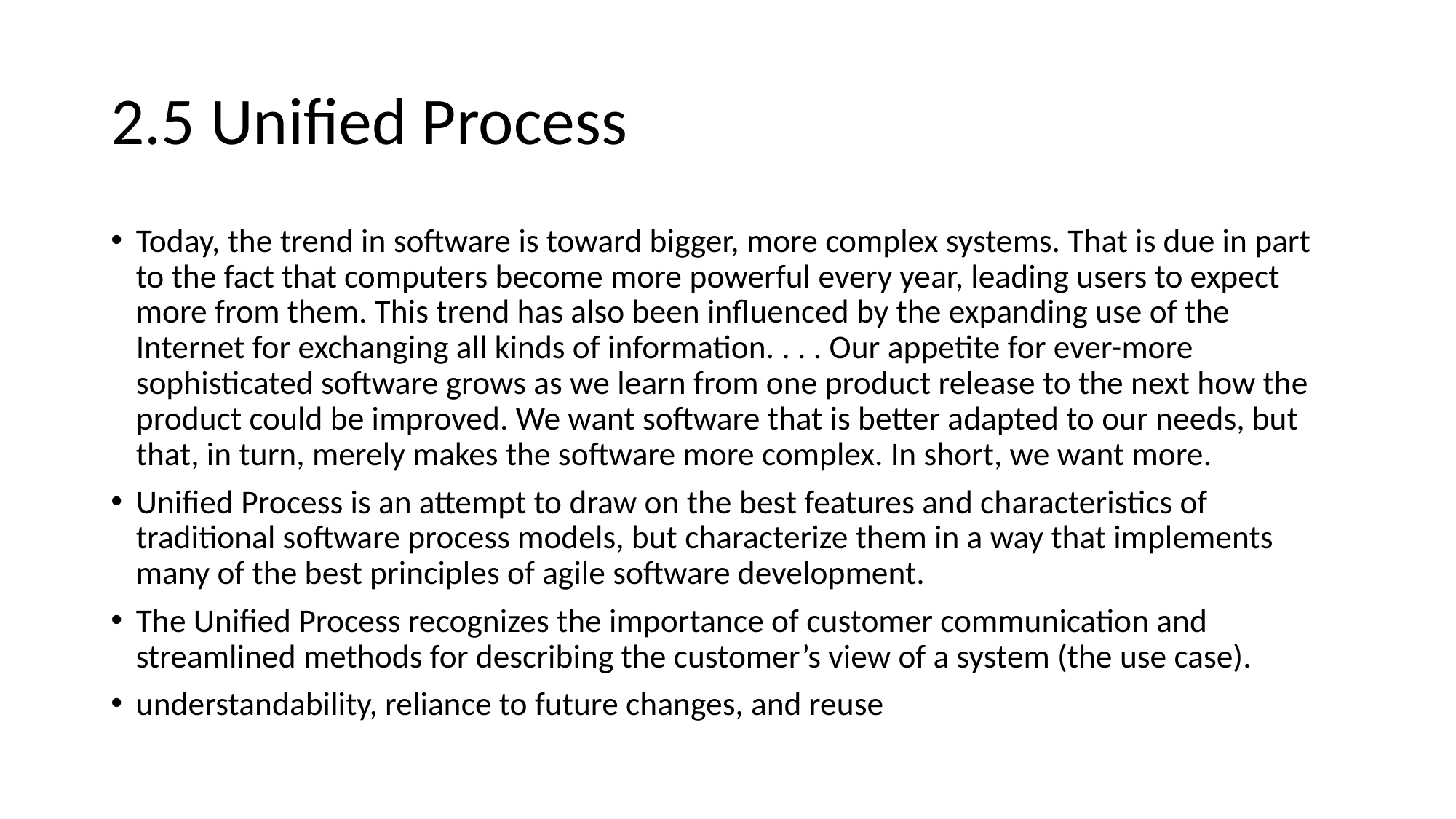

# 2.5 Unified Process
Today, the trend in software is toward bigger, more complex systems. That is due in part to the fact that computers become more powerful every year, leading users to expect more from them. This trend has also been influenced by the expanding use of the Internet for exchanging all kinds of information. . . . Our appetite for ever-more sophisticated software grows as we learn from one product release to the next how the product could be improved. We want software that is better adapted to our needs, but that, in turn, merely makes the software more complex. In short, we want more.
Unified Process is an attempt to draw on the best features and characteristics of traditional software process models, but characterize them in a way that implements many of the best principles of agile software development.
The Unified Process recognizes the importance of customer communication and streamlined methods for describing the customer’s view of a system (the use case).
understandability, reliance to future changes, and reuse